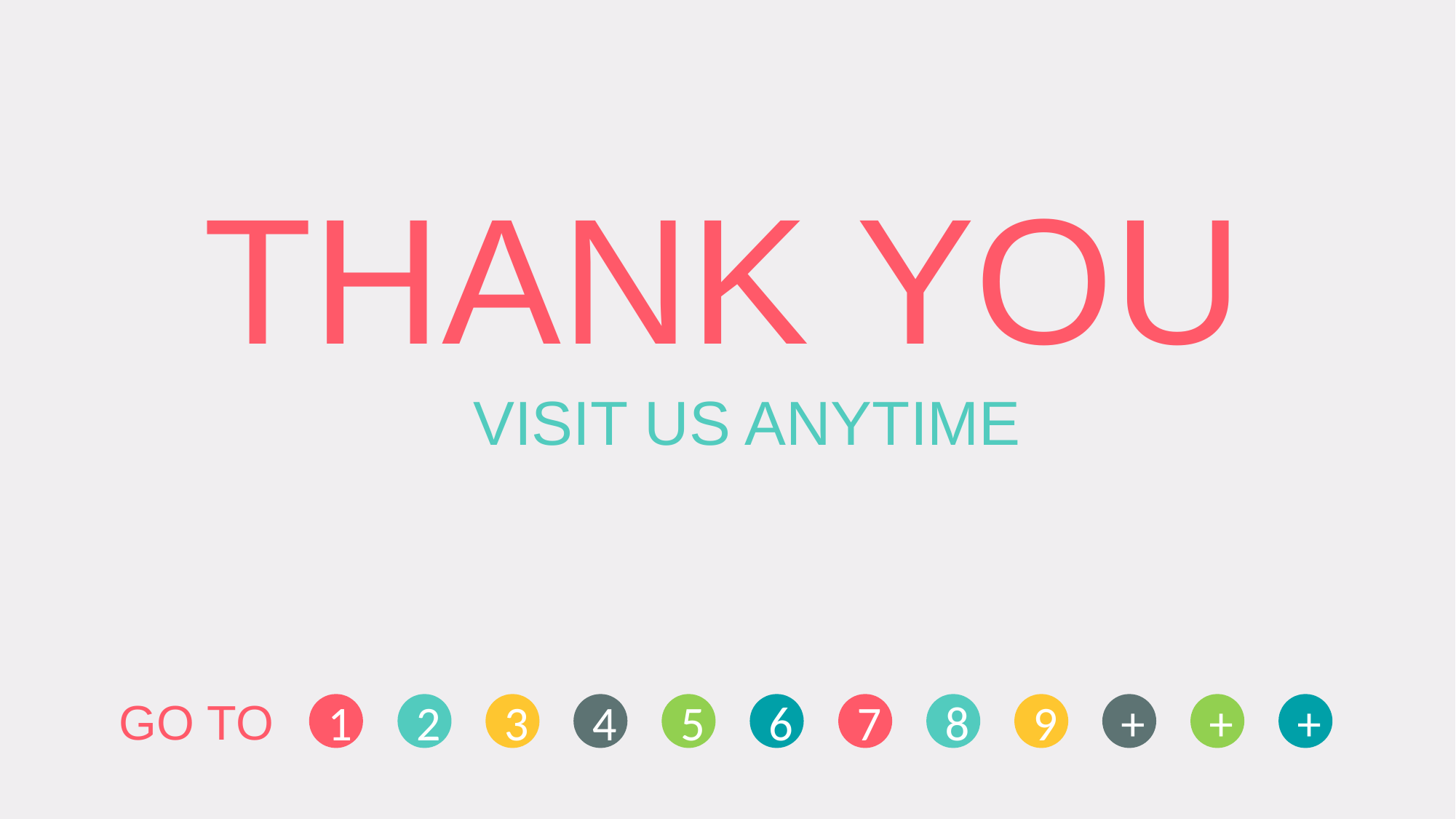

THANK YOU
VISIT US ANYTIME
GO TO
1
2
3
4
5
6
+
7
8
9
+
+